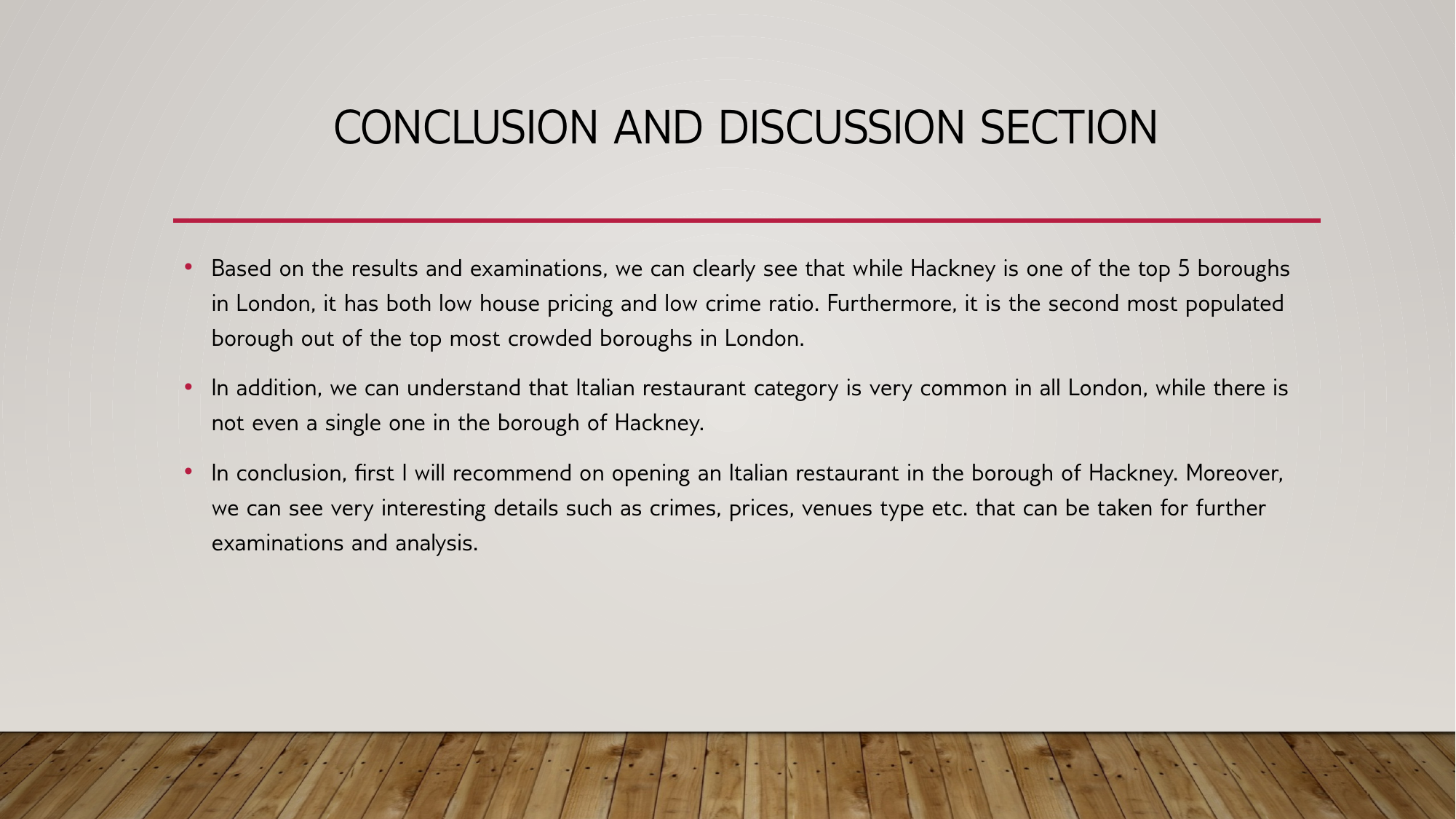

# Conclusion and discussion section
Based on the results and examinations, we can clearly see that while Hackney is one of the top 5 boroughs in London, it has both low house pricing and low crime ratio. Furthermore, it is the second most populated borough out of the top most crowded boroughs in London.
In addition, we can understand that Italian restaurant category is very common in all London, while there is not even a single one in the borough of Hackney.
In conclusion, first I will recommend on opening an Italian restaurant in the borough of Hackney. Moreover, we can see very interesting details such as crimes, prices, venues type etc. that can be taken for further examinations and analysis.